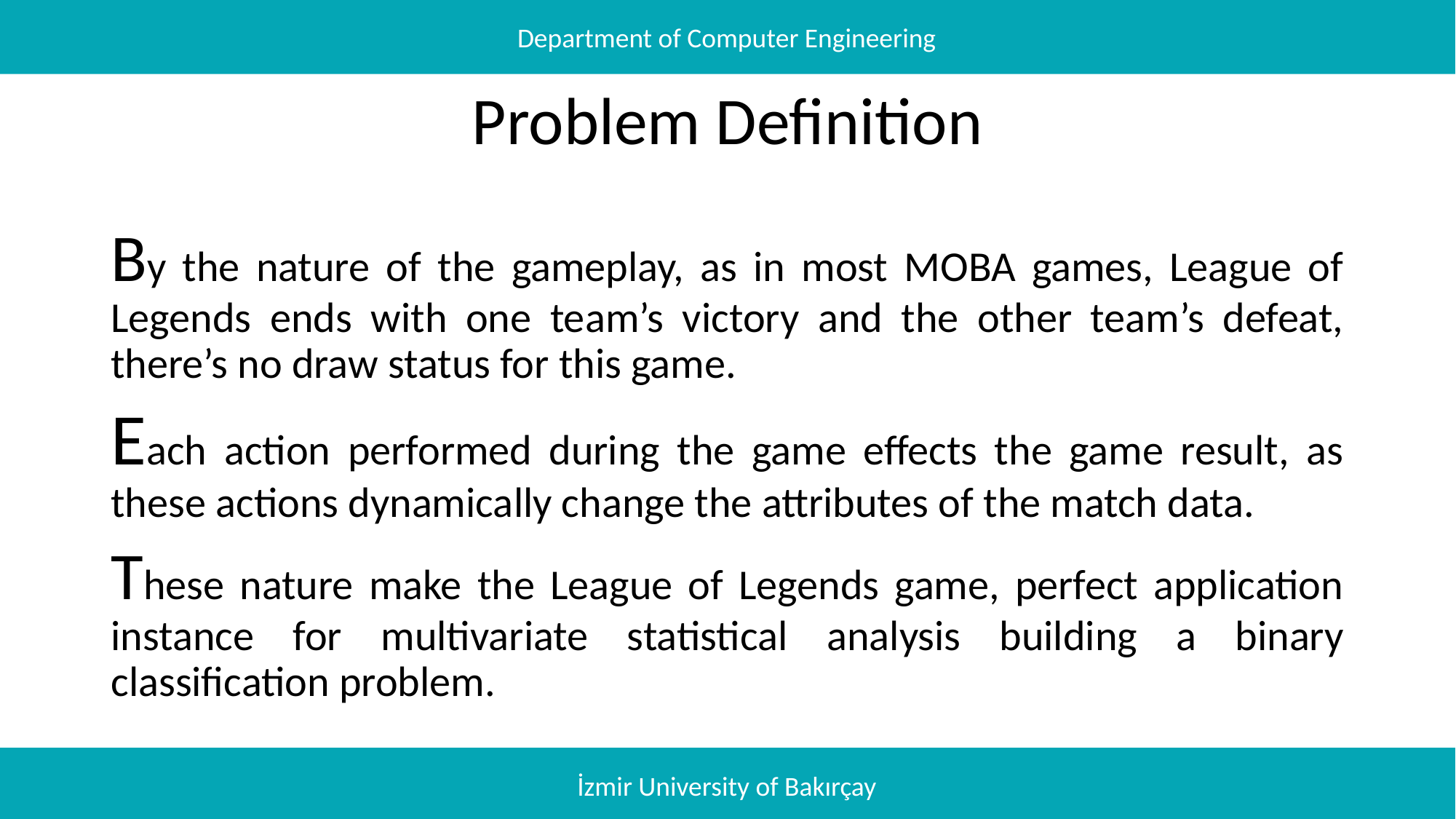

Department of Computer Engineering
# Problem Definition
By the nature of the gameplay, as in most MOBA games, League of Legends ends with one team’s victory and the other team’s defeat, there’s no draw status for this game.
Each action performed during the game effects the game result, as these actions dynamically change the attributes of the match data.
These nature make the League of Legends game, perfect application instance for multivariate statistical analysis building a binary classification problem.
İzmir University of Bakırçay